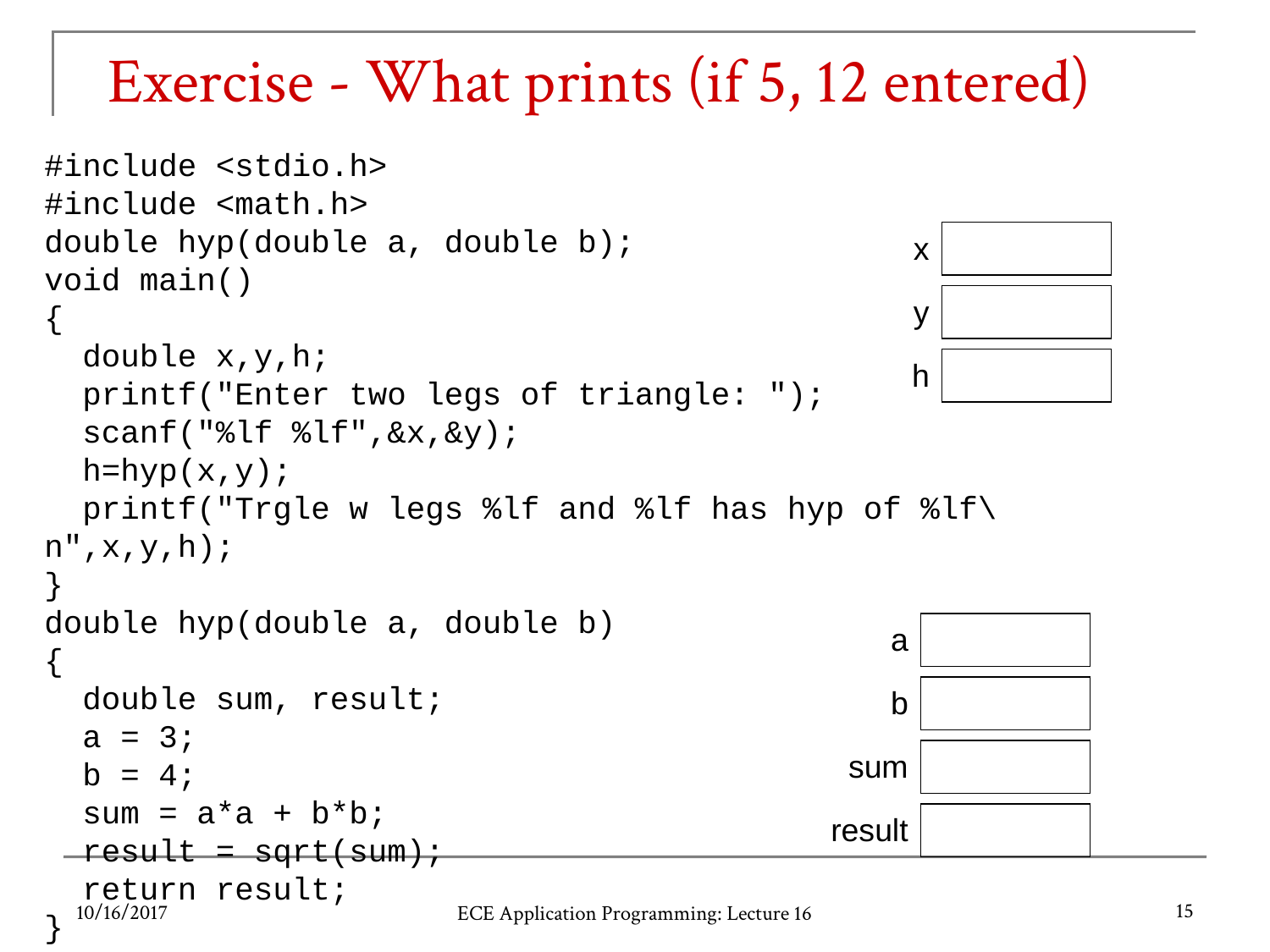

# Exercise - What prints (if 5, 12 entered)
#include <stdio.h>
#include <math.h>
double hyp(double a, double b);
void main()
{
  double x,y,h;
  printf("Enter two legs of triangle: ");
  scanf("%lf %lf",&x,&y);
  h=hyp(x,y);
  printf("Trgle w legs %lf and %lf has hyp of %lf\n",x,y,h);
}
double hyp(double a, double b)
{
  double sum, result;
  a = 3;
  b = 4;
  sum = a*a + b*b;
  result = sqrt(sum);
  return result;
}
x

y

h

a

b

sum

result

10/16/2017
15
ECE Application Programming: Lecture 16